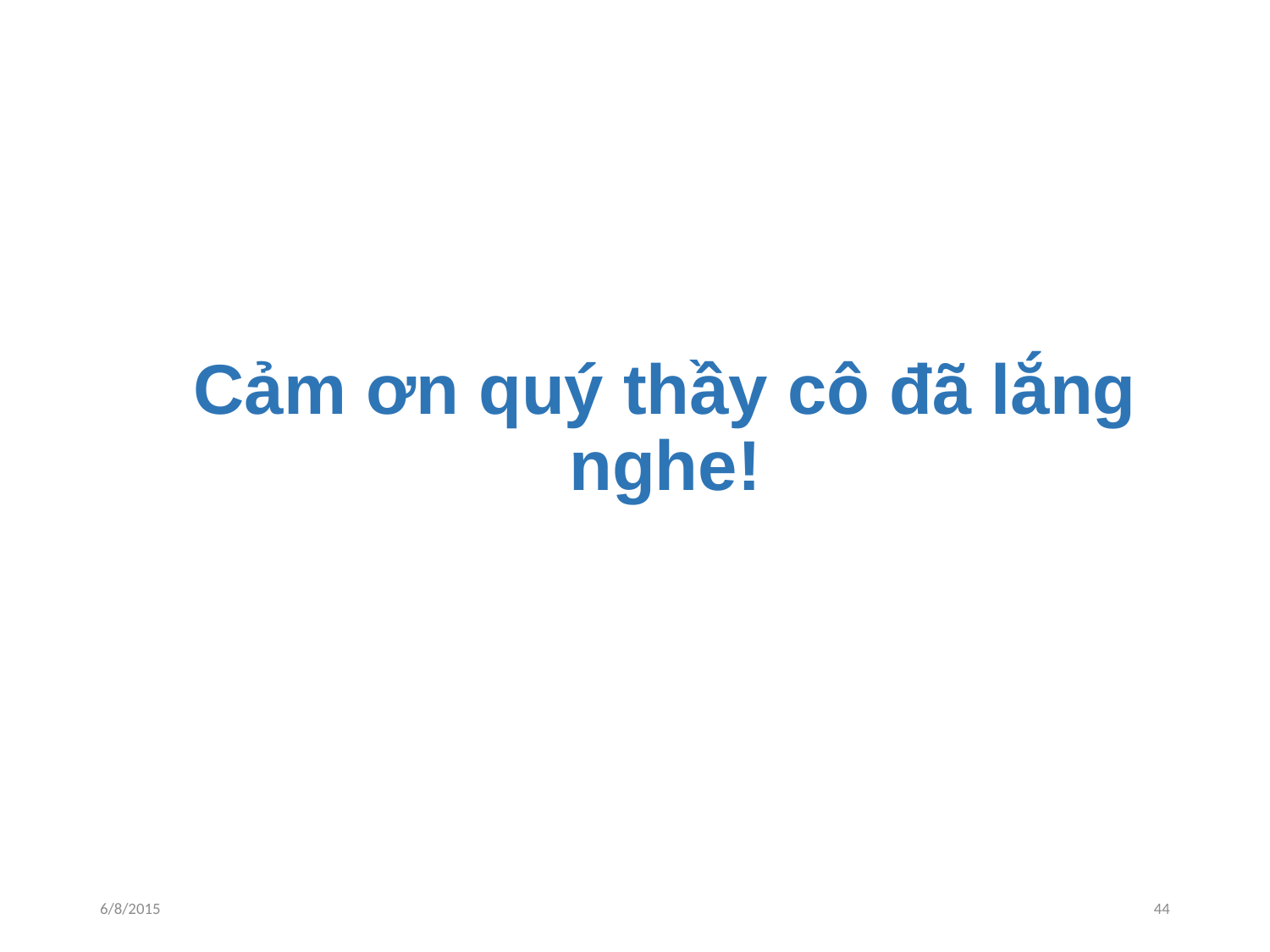

Cảm ơn quý thầy cô đã lắng nghe!
6/8/2015
44